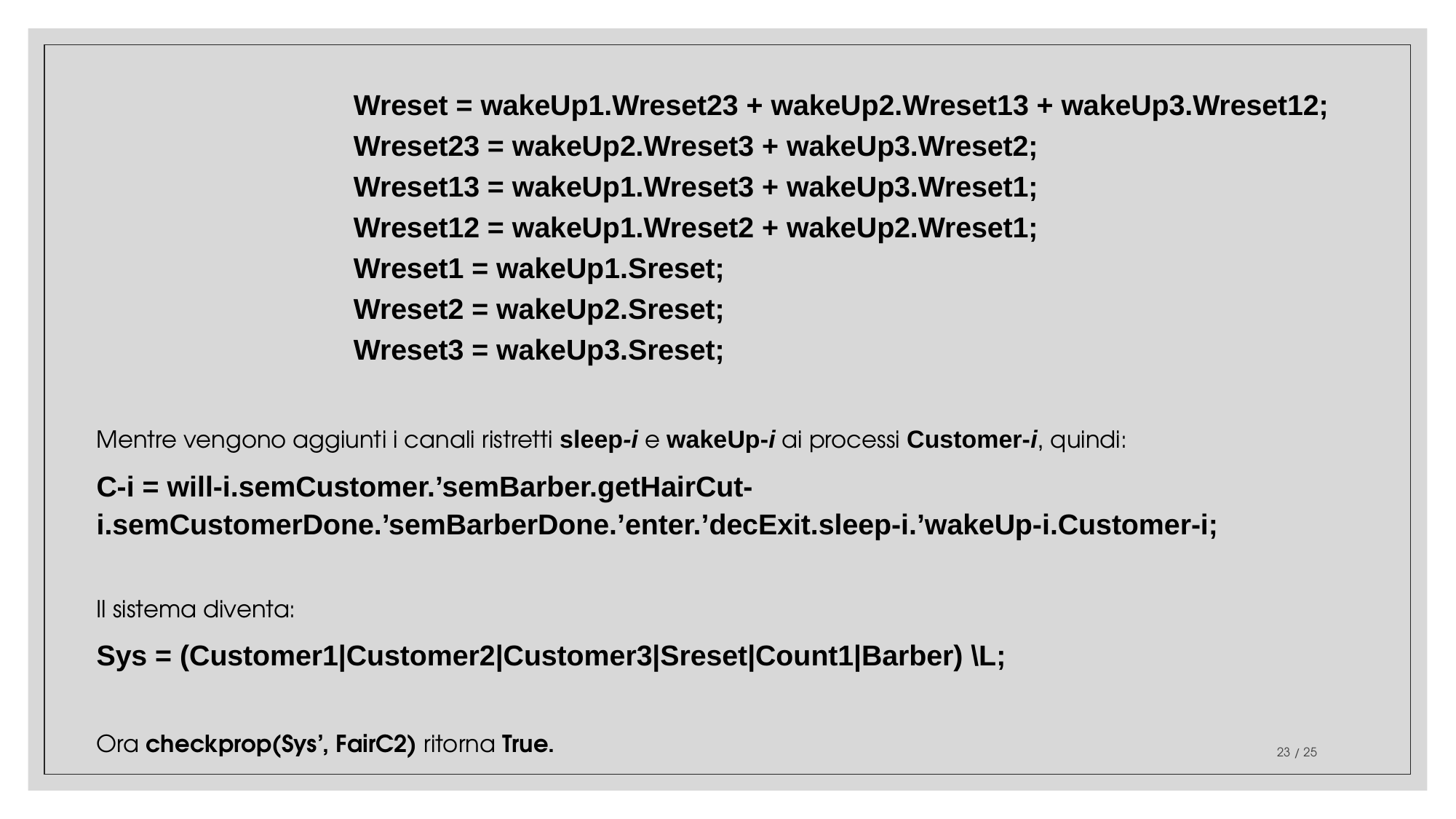

Wreset = wakeUp1.Wreset23 + wakeUp2.Wreset13 + wakeUp3.Wreset12;
Wreset23 = wakeUp2.Wreset3 + wakeUp3.Wreset2;
Wreset13 = wakeUp1.Wreset3 + wakeUp3.Wreset1;
Wreset12 = wakeUp1.Wreset2 + wakeUp2.Wreset1;
Wreset1 = wakeUp1.Sreset;
Wreset2 = wakeUp2.Sreset;
Wreset3 = wakeUp3.Sreset;

Mentre vengono aggiunti i canali ristretti sleep-i e wakeUp-i ai processi Customer-i, quindi:
C-i = will-i.semCustomer.’semBarber.getHairCut-i.semCustomerDone.’semBarberDone.’enter.’decExit.sleep-i.’wakeUp-i.Customer-i;

Il sistema diventa:
Sys = (Customer1|Customer2|Customer3|Sreset|Count1|Barber) \L;

Ora checkprop(Sys’, FairC2) ritorna True.
23 / 25